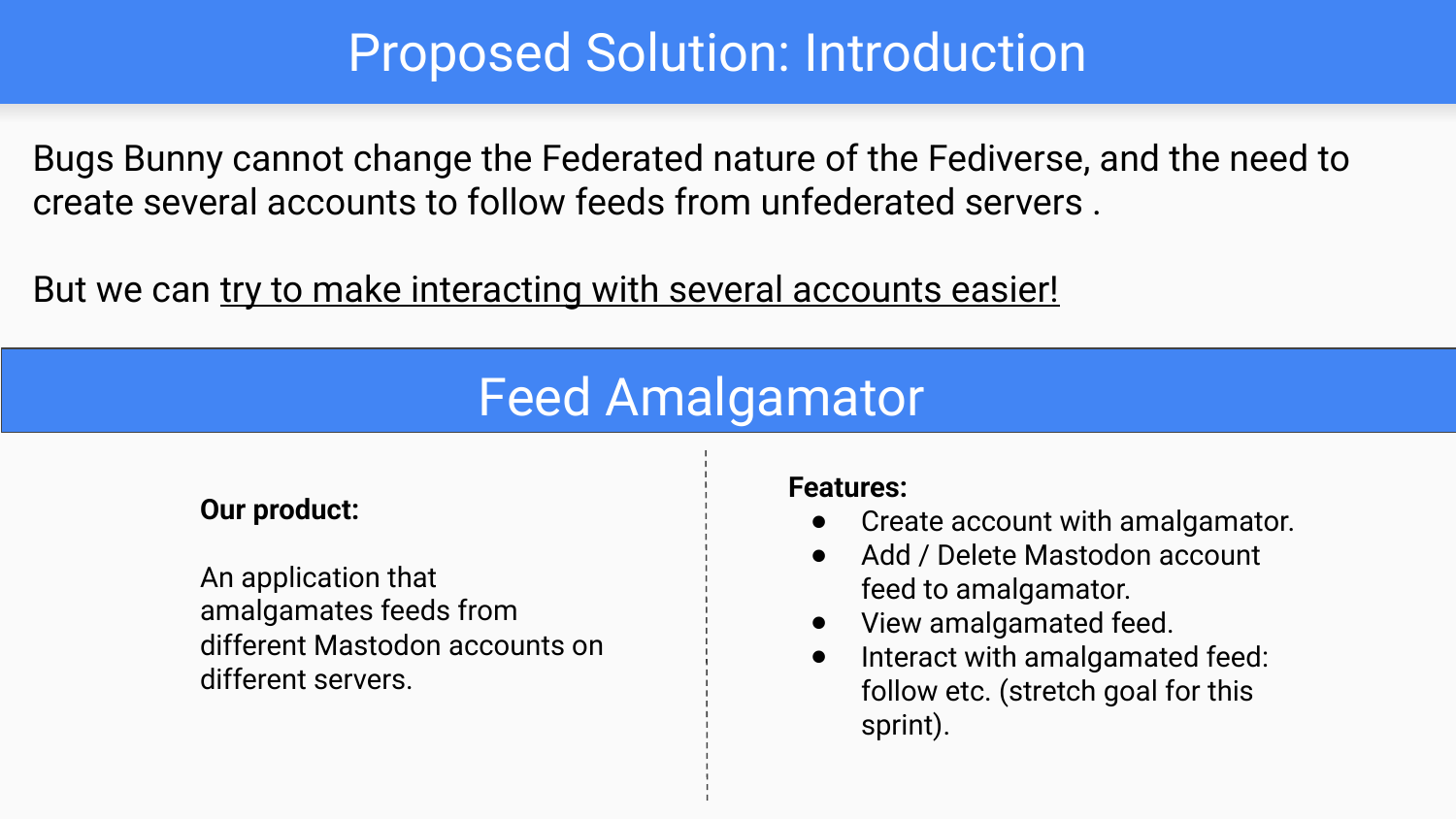

# Proposed Solution: Introduction
Bugs Bunny cannot change the Federated nature of the Fediverse, and the need to create several accounts to follow feeds from unfederated servers .

But we can try to make interacting with several accounts easier!

Feed Amalgamator
Features:
Create account with amalgamator.
Add / Delete Mastodon account feed to amalgamator.
View amalgamated feed.
Interact with amalgamated feed: follow etc. (stretch goal for this sprint).
Our product:

An application that amalgamates feeds from different Mastodon accounts on different servers.